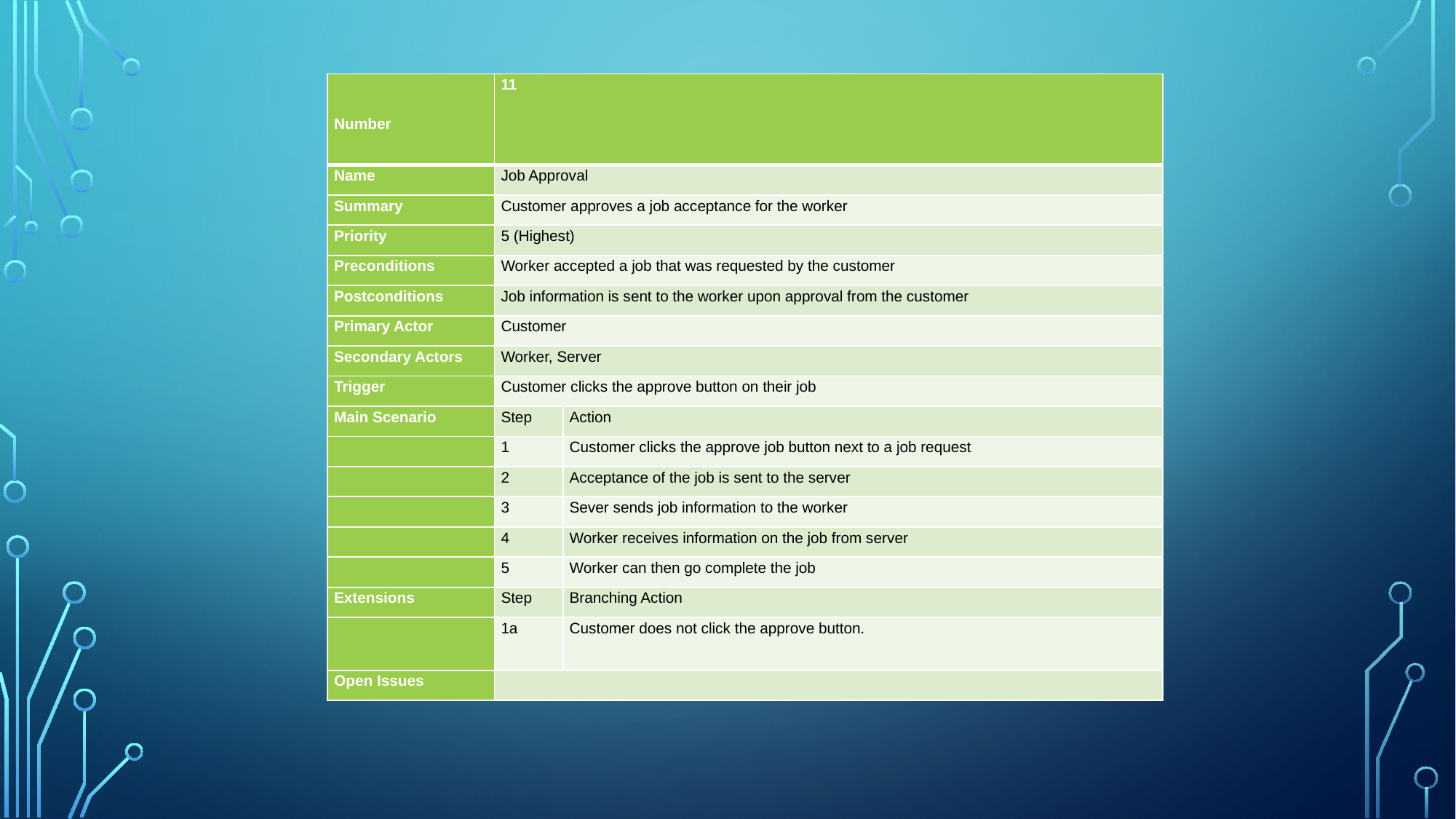

#
| Number | 11 |  |
| --- | --- | --- |
| Name | Job Approval |  |
| Summary | Customer approves a job acceptance for the worker |  |
| Priority | 5 (Highest) |  |
| Preconditions | Worker accepted a job that was requested by the customer |  |
| Postconditions | Job information is sent to the worker upon approval from the customer |  |
| Primary Actor | Customer |  |
| Secondary Actors | Worker, Server |  |
| Trigger | Customer clicks the approve button on their job |  |
| Main Scenario | Step | Action |
|  | 1 | Customer clicks the approve job button next to a job request |
|  | 2 | Acceptance of the job is sent to the server |
|  | 3 | Sever sends job information to the worker |
|  | 4 | Worker receives information on the job from server |
|  | 5 | Worker can then go complete the job |
| Extensions | Step | Branching Action |
|  | 1a | Customer does not click the approve button. |
| Open Issues |  |  |